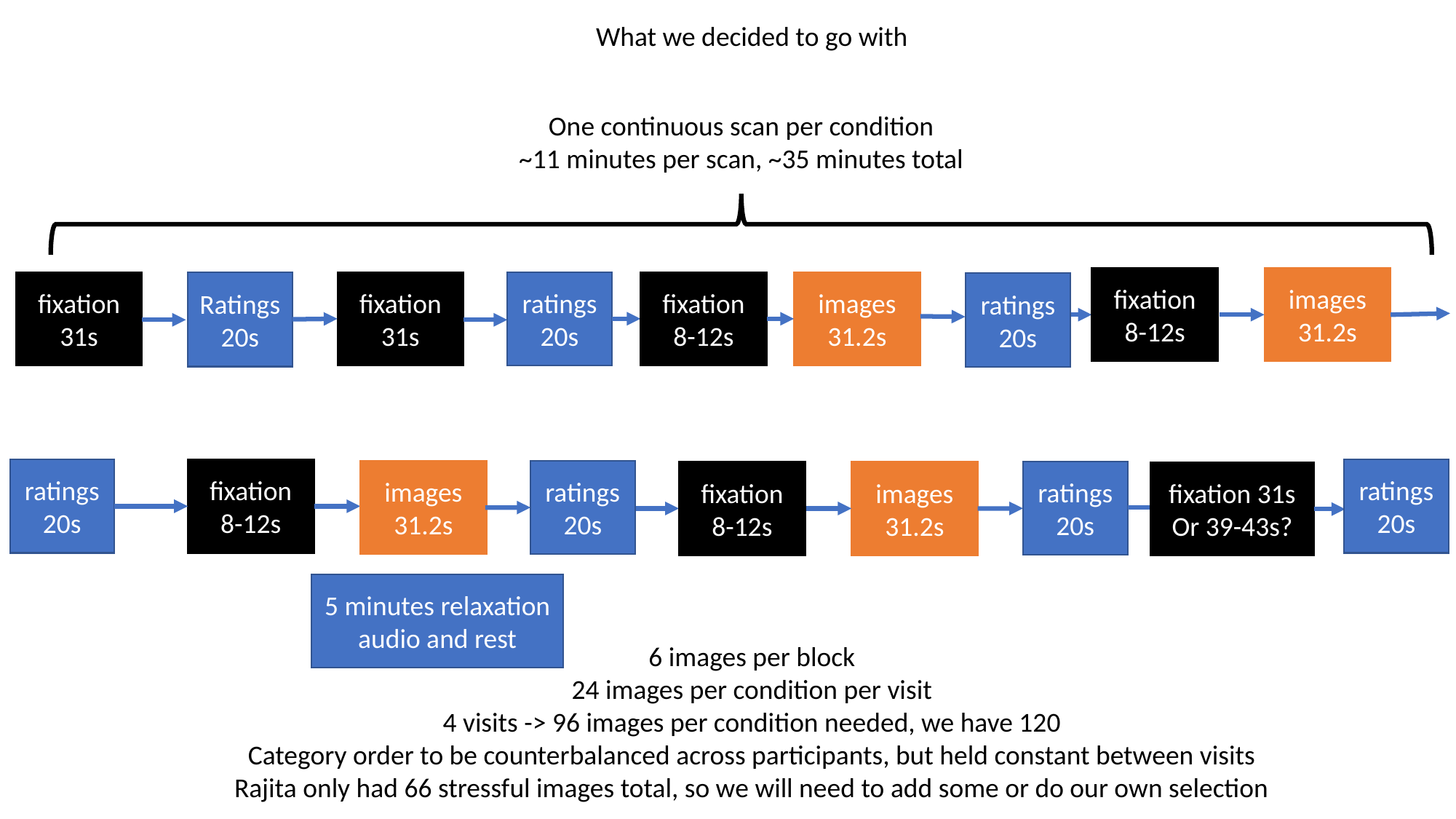

What we decided to go with
One continuous scan per condition
~11 minutes per scan, ~35 minutes total
fixation 8-12s
images
31.2s
fixation
31s
Ratings
20s
fixation 8-12s
fixation
31s
ratings
20s
images
31.2s
ratings
20s
ratings
20s
fixation 8-12s
ratings
20s
images
31.2s
ratings
20s
ratings
20s
fixation 8-12s
images
31.2s
fixation 31s
Or 39-43s?
5 minutes relaxation audio and rest
6 images per block
24 images per condition per visit
4 visits -> 96 images per condition needed, we have 120
Category order to be counterbalanced across participants, but held constant between visits
Rajita only had 66 stressful images total, so we will need to add some or do our own selection